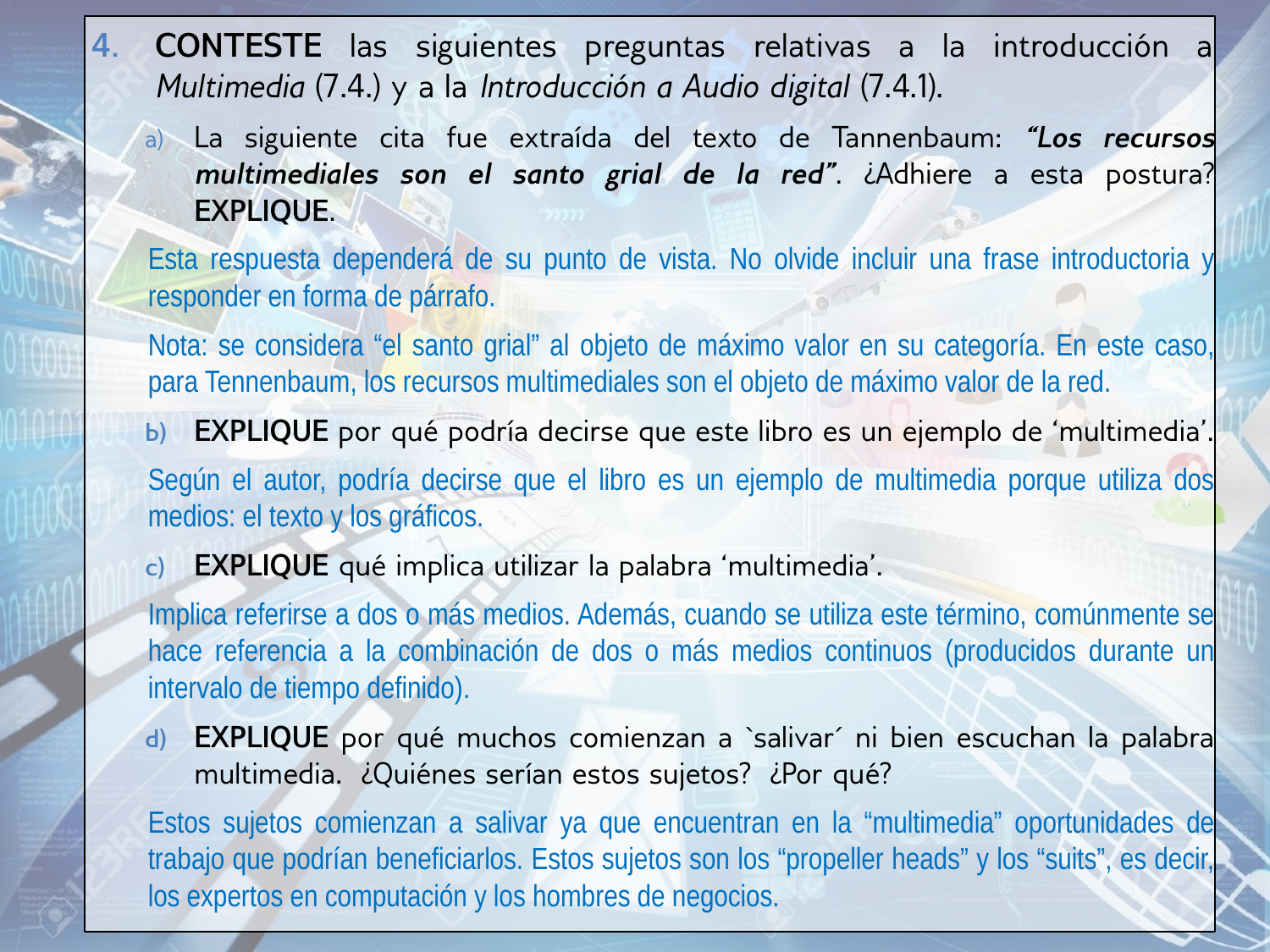

CONTESTE las siguientes preguntas relativas a la introducción a Multimedia (7.4.) y a la Introducción a Audio digital (7.4.1).
La siguiente cita fue extraída del texto de Tannenbaum: “Los recursos multimediales son el santo grial de la red”. ¿Adhiere a esta postura? EXPLIQUE.
Esta respuesta dependerá de su punto de vista. No olvide incluir una frase introductoria y responder en forma de párrafo.
Nota: se considera “el santo grial” al objeto de máximo valor en su categoría. En este caso, para Tennenbaum, los recursos multimediales son el objeto de máximo valor de la red.
EXPLIQUE por qué podría decirse que este libro es un ejemplo de ‘multimedia’.
Según el autor, podría decirse que el libro es un ejemplo de multimedia porque utiliza dos medios: el texto y los gráficos.
EXPLIQUE qué implica utilizar la palabra ‘multimedia’.
Implica referirse a dos o más medios. Además, cuando se utiliza este término, comúnmente se hace referencia a la combinación de dos o más medios continuos (producidos durante un intervalo de tiempo definido).
EXPLIQUE por qué muchos comienzan a `salivar´ ni bien escuchan la palabra multimedia.  ¿Quiénes serían estos sujetos?  ¿Por qué?
Estos sujetos comienzan a salivar ya que encuentran en la “multimedia” oportunidades de trabajo que podrían beneficiarlos. Estos sujetos son los “propeller heads” y los “suits”, es decir, los expertos en computación y los hombres de negocios.